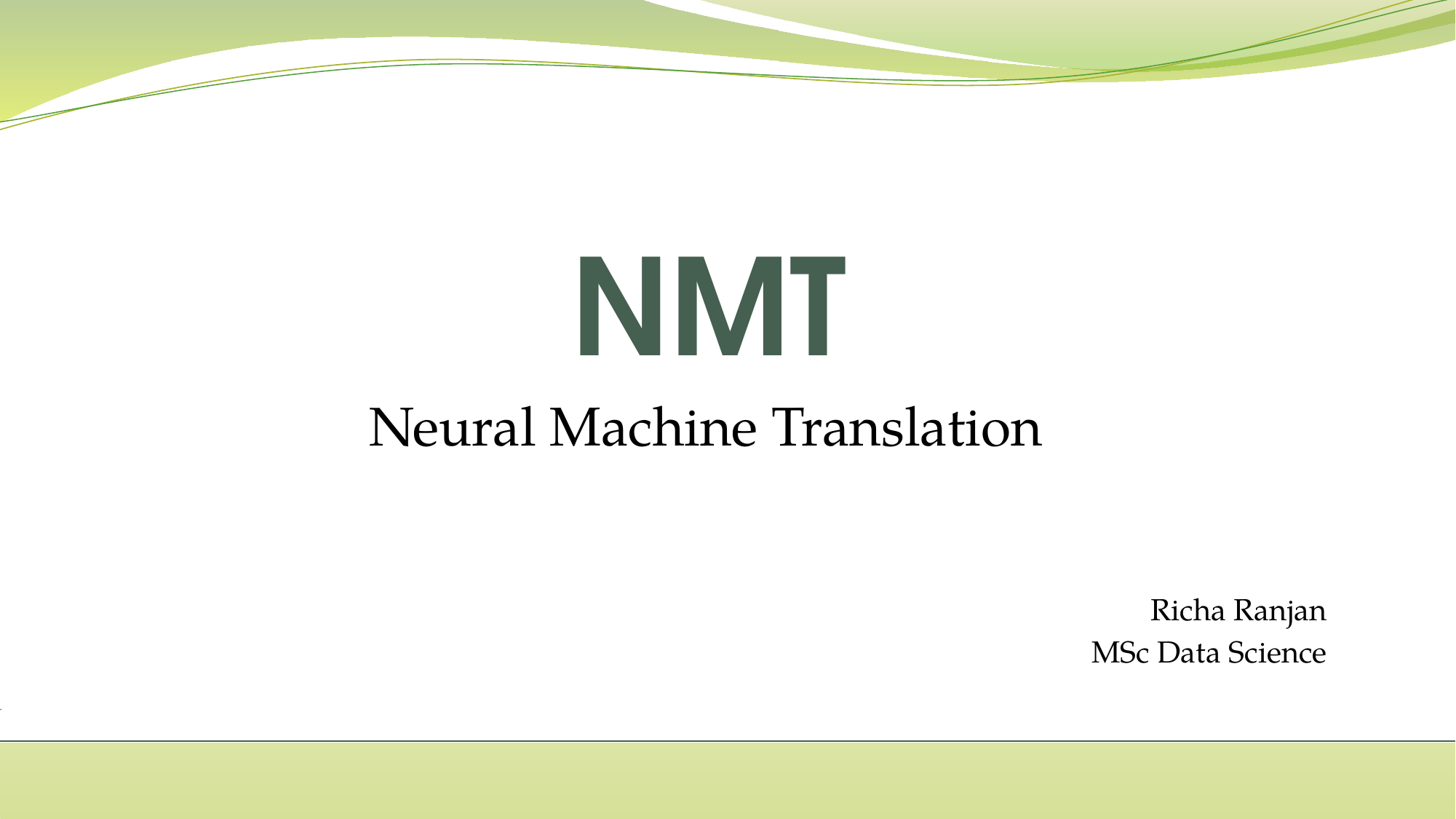

# NMT
Neural Machine Translation

Richa Ranjan
MSc Data Science